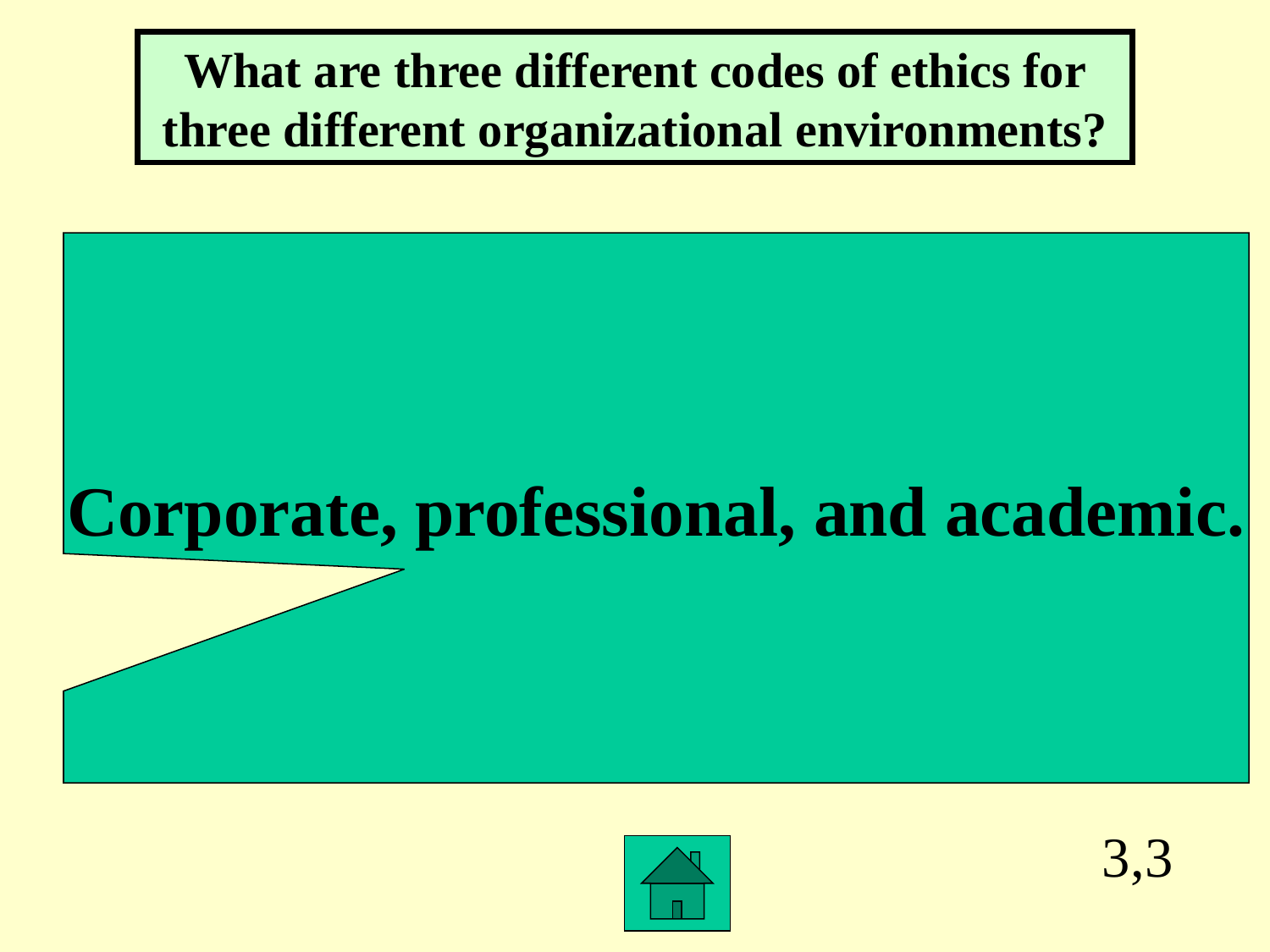

What are three different codes of ethics for three different organizational environments?
Corporate, professional, and academic.
3,3